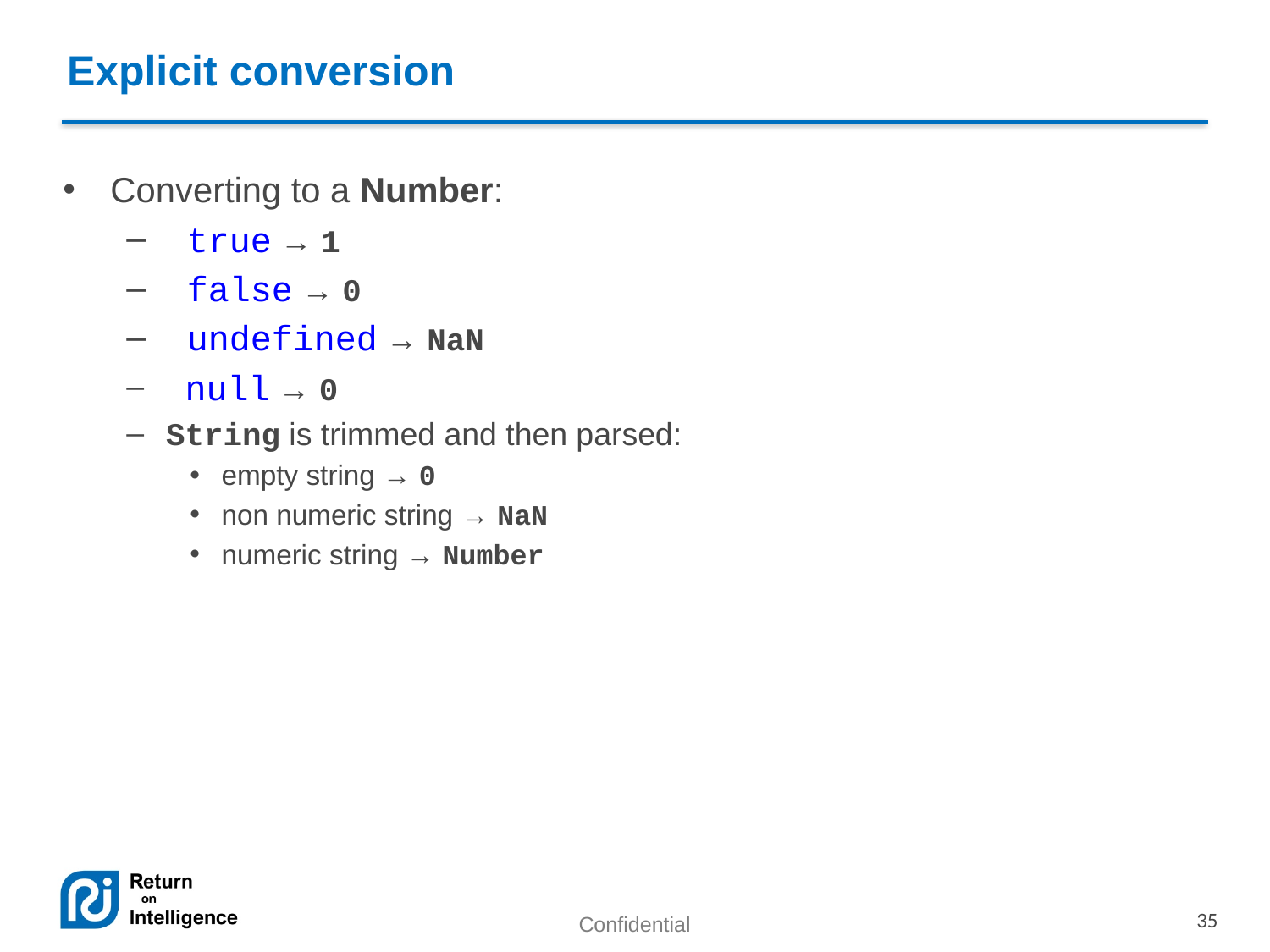

Explicit conversion
Converting to a Number:
 true → 1
 false → 0
 undefined → NaN
 null → 0
String is trimmed and then parsed:
empty string → 0
non numeric string → NaN
numeric string → Number